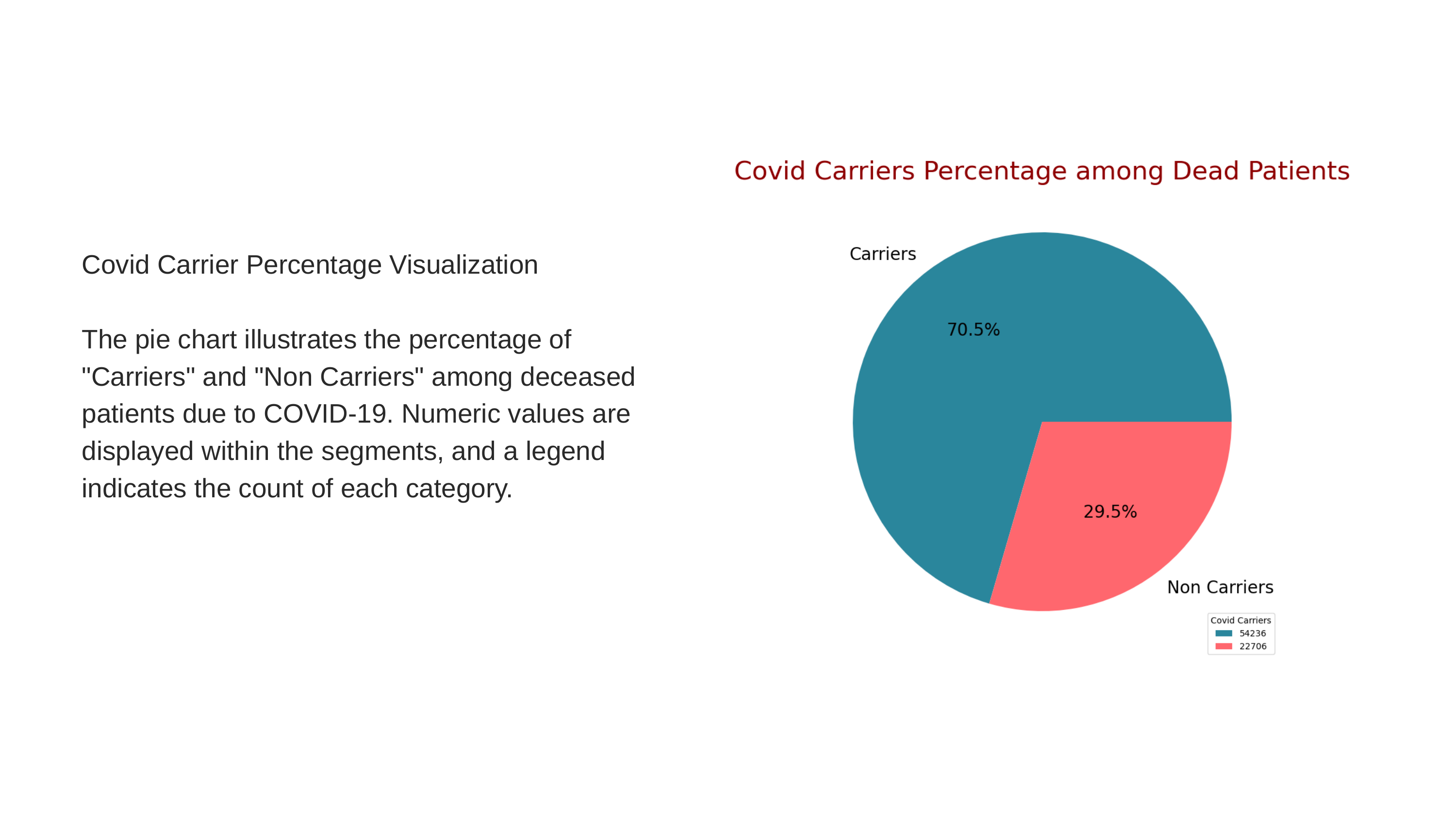

Covid Carrier Percentage Visualization

The pie chart illustrates the percentage of "Carriers" and "Non Carriers" among deceased patients due to COVID-19. Numeric values are displayed within the segments, and a legend indicates the count of each category.